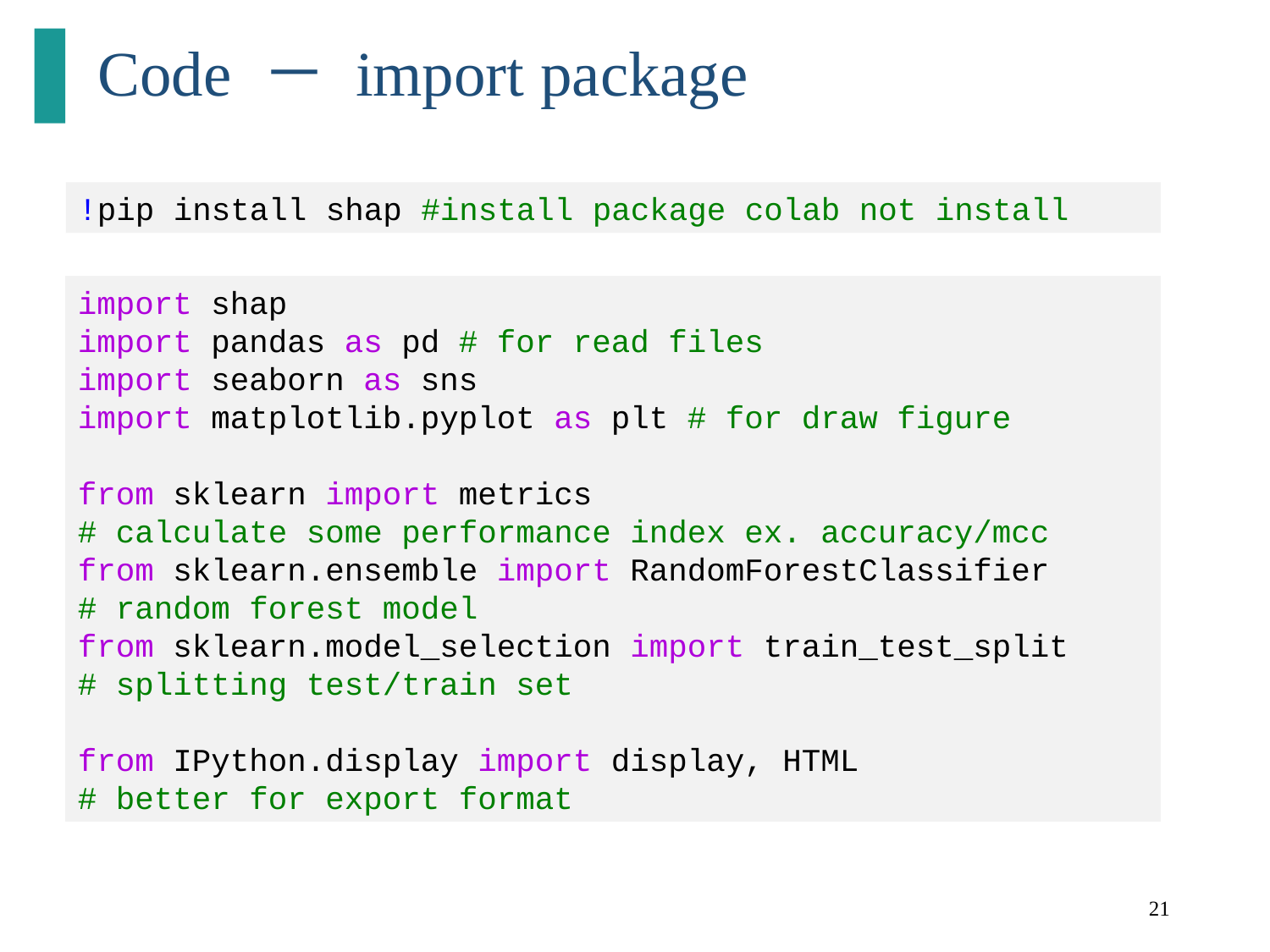

# Code － import package
!pip install shap #install package colab not install
import shap
import pandas as pd # for read files
import seaborn as sns
import matplotlib.pyplot as plt # for draw figure
from sklearn import metrics
# calculate some performance index ex. accuracy/mcc
from sklearn.ensemble import RandomForestClassifier
# random forest model
from sklearn.model_selection import train_test_split
# splitting test/train set
from IPython.display import display, HTML
# better for export format
21